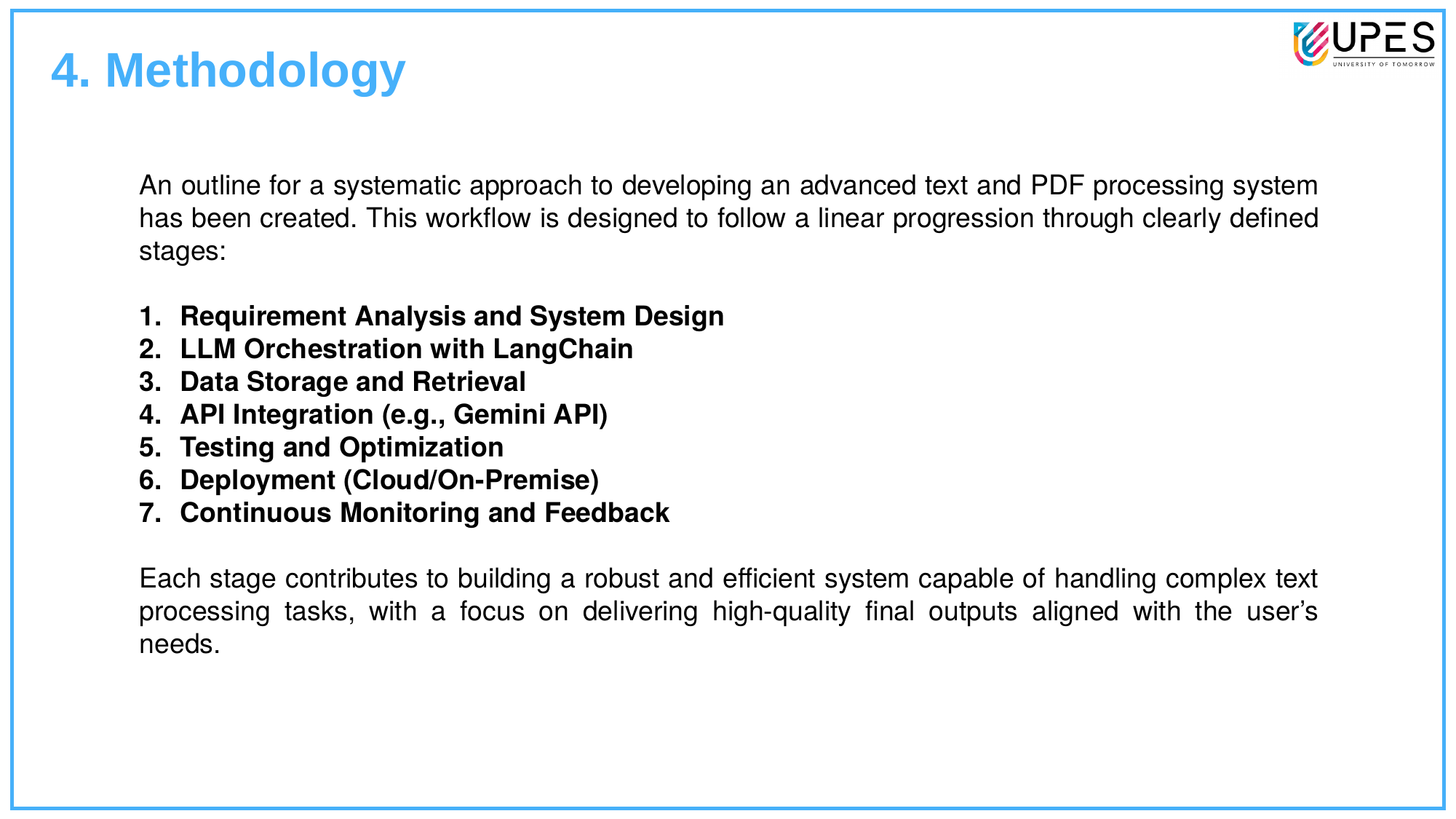

4. Methodology

An outline for a systematic approach to developing an advanced text and PDF processing system has been created. This workflow is designed to follow a linear progression through clearly defined stages:

Requirement Analysis and System Design
LLM Orchestration with LangChain
Data Storage and Retrieval
API Integration (e.g., Gemini API)
Testing and Optimization
Deployment (Cloud/On-Premise)
Continuous Monitoring and Feedback

Each stage contributes to building a robust and efficient system capable of handling complex text processing tasks, with a focus on delivering high-quality final outputs aligned with the user’s needs.